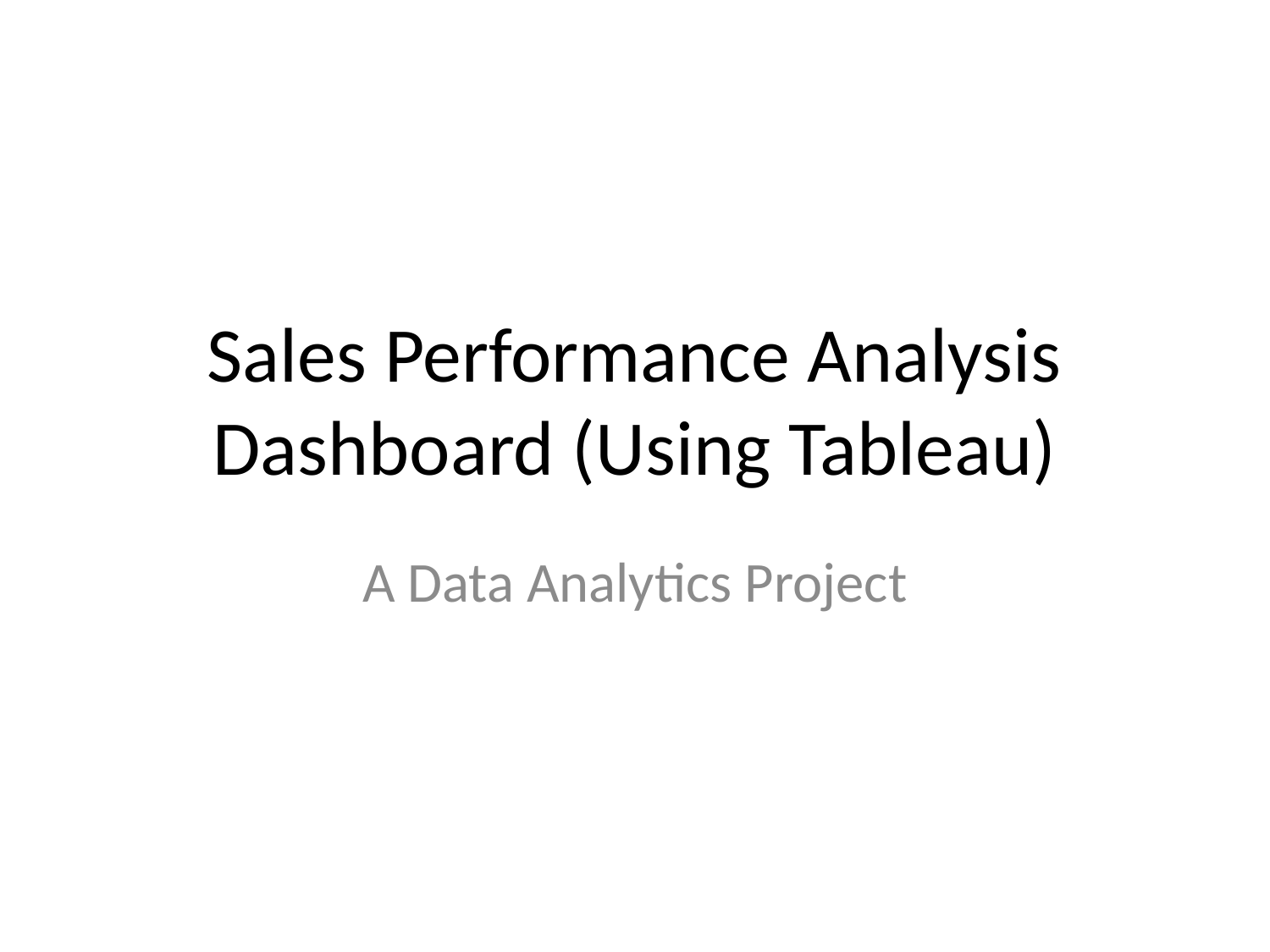

# Sales Performance Analysis Dashboard (Using Tableau)
A Data Analytics Project